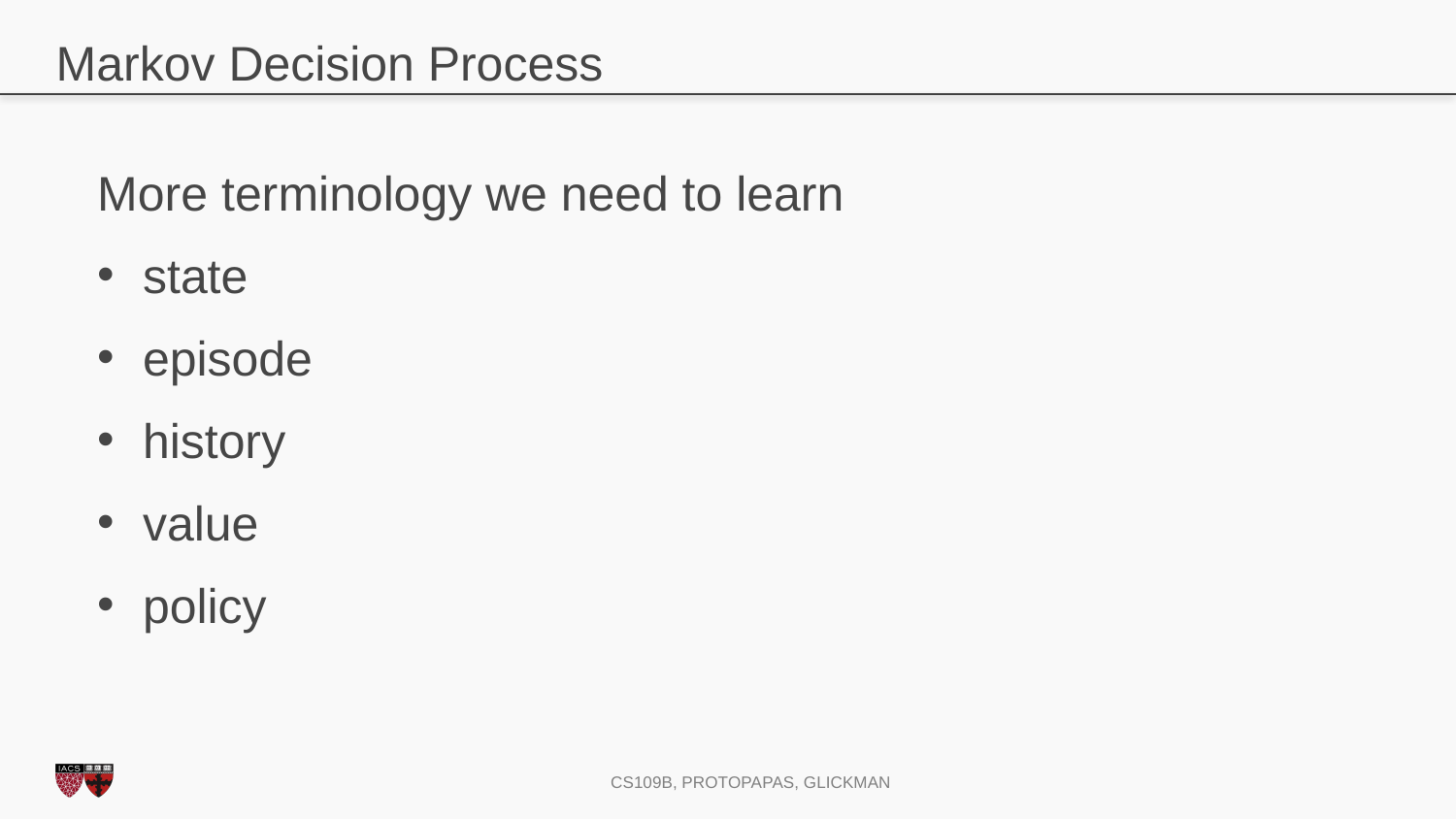

# Markov Decision Process
More terminology we need to learn
state
episode
history
value
policy